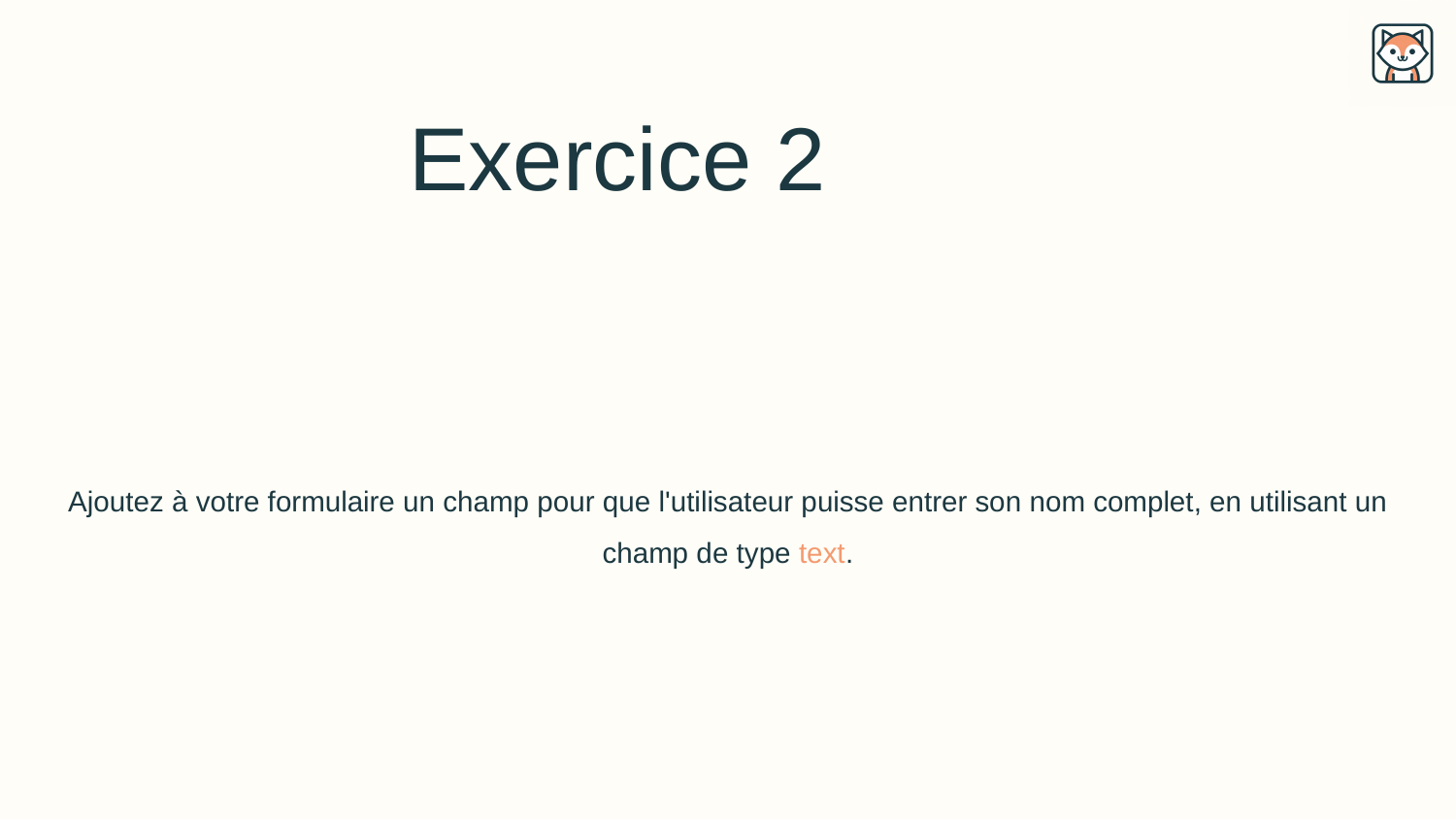

# Exercice 2
Ajoutez à votre formulaire un champ pour que l'utilisateur puisse entrer son nom complet, en utilisant un champ de type text.